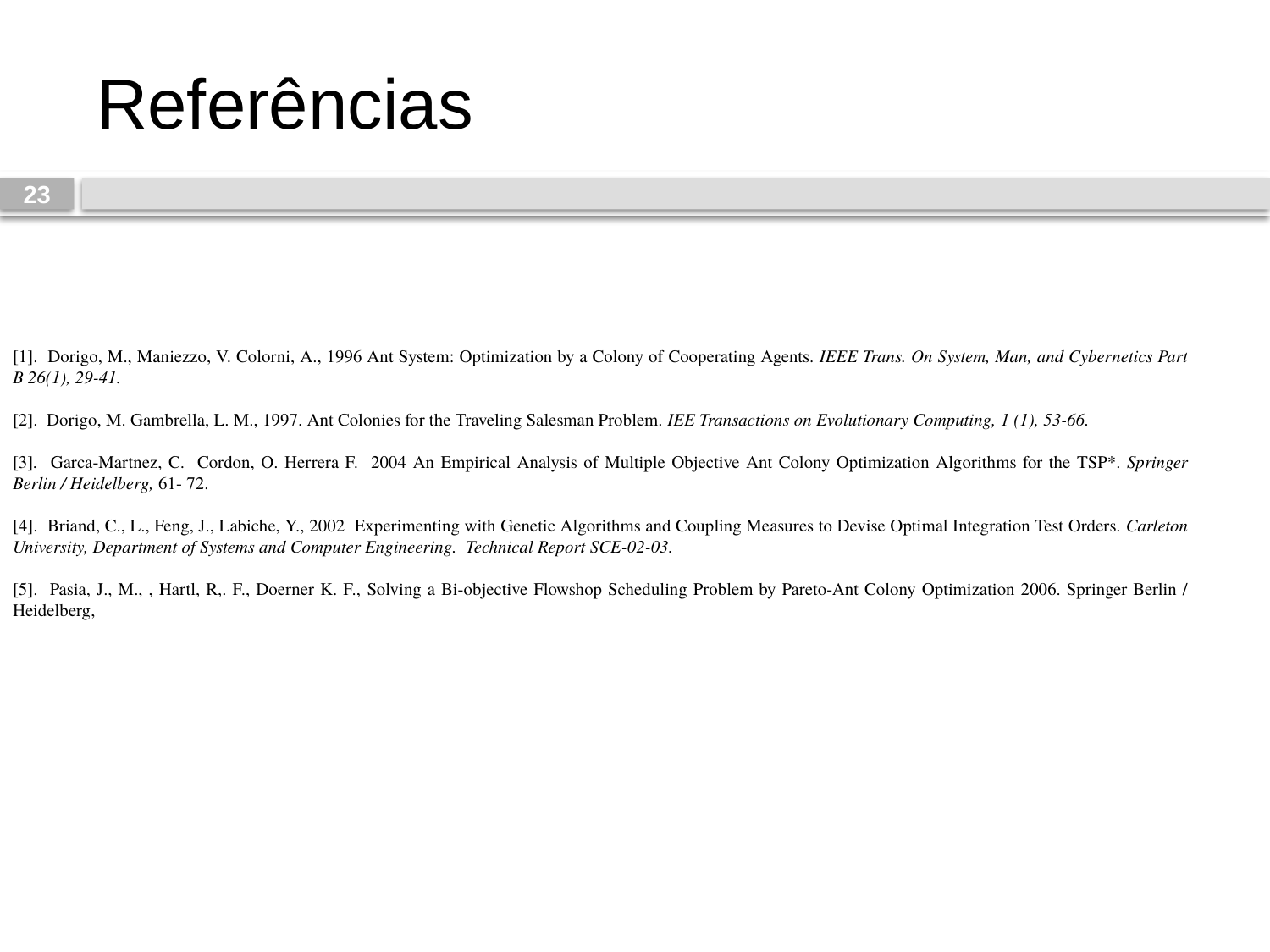

# Referências
23
[1].  Dorigo, M., Maniezzo, V. Colorni, A., 1996 Ant System: Optimization by a Colony of Cooperating Agents. IEEE Trans. On System, Man, and Cybernetics Part B 26(1), 29-41.

[2].  Dorigo, M. Gambrella, L. M., 1997. Ant Colonies for the Traveling Salesman Problem. IEE Transactions on Evolutionary Computing, 1 (1), 53-66.

[3].  Garca-Martnez, C.  Cordon, O. Herrera F.  2004 An Empirical Analysis of Multiple Objective Ant Colony Optimization Algorithms for the TSP*. Springer Berlin / Heidelberg, 61- 72.

[4].  Briand, C., L., Feng, J., Labiche, Y., 2002  Experimenting with Genetic Algorithms and Coupling Measures to Devise Optimal Integration Test Orders. Carleton University, Department of Systems and Computer Engineering.  Technical Report SCE-02-03.

[5].  Pasia, J., M., , Hartl, R,. F., Doerner K. F., Solving a Bi-objective Flowshop Scheduling Problem by Pareto-Ant Colony Optimization 2006. Springer Berlin / Heidelberg,